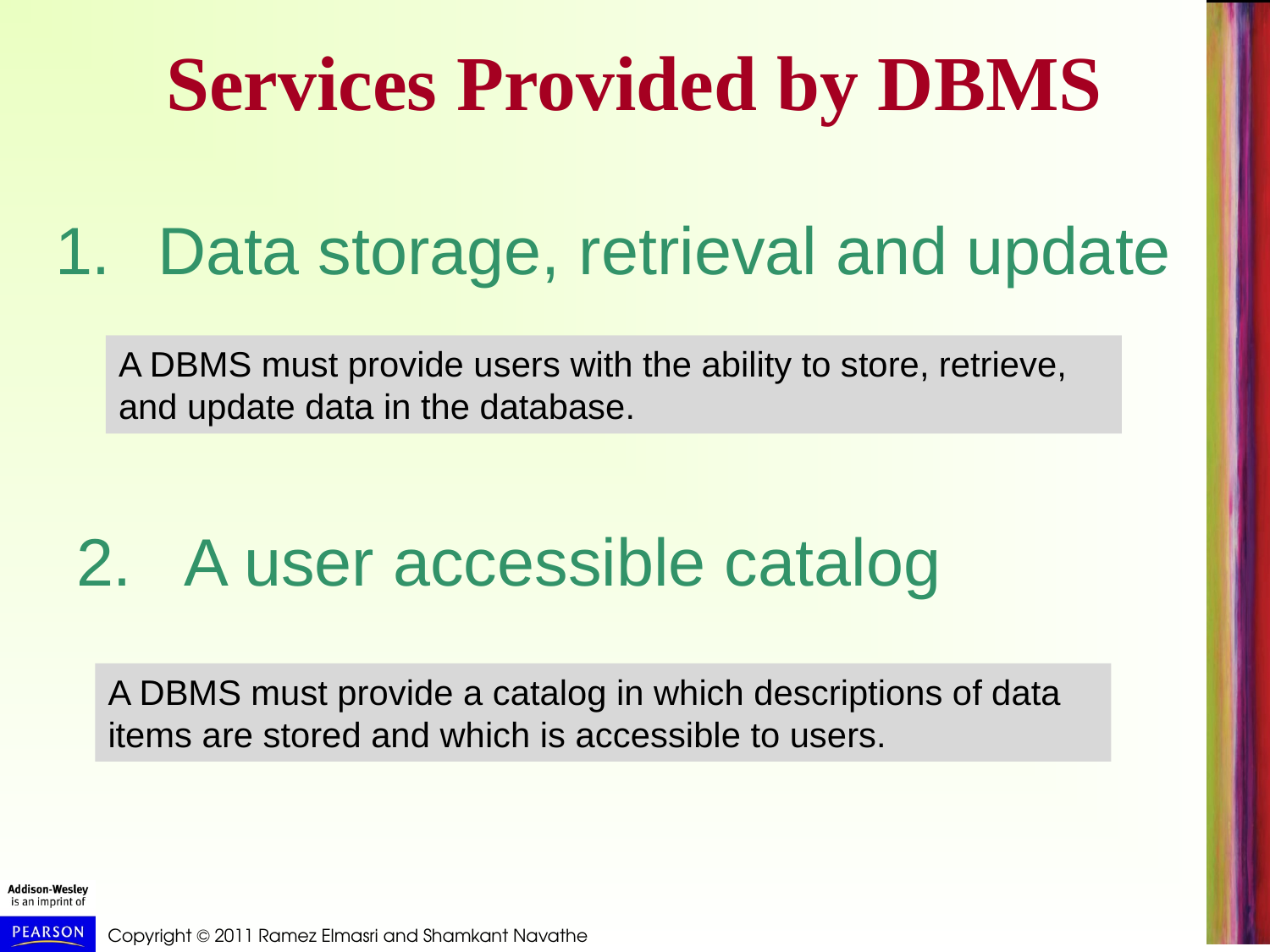

# Services Provided by DBMS
Data storage, retrieval and update

A DBMS must provide users with the ability to store, retrieve, and update data in the database.
2.   A user accessible catalog

A DBMS must provide a catalog in which descriptions of data items are stored and which is accessible to users.